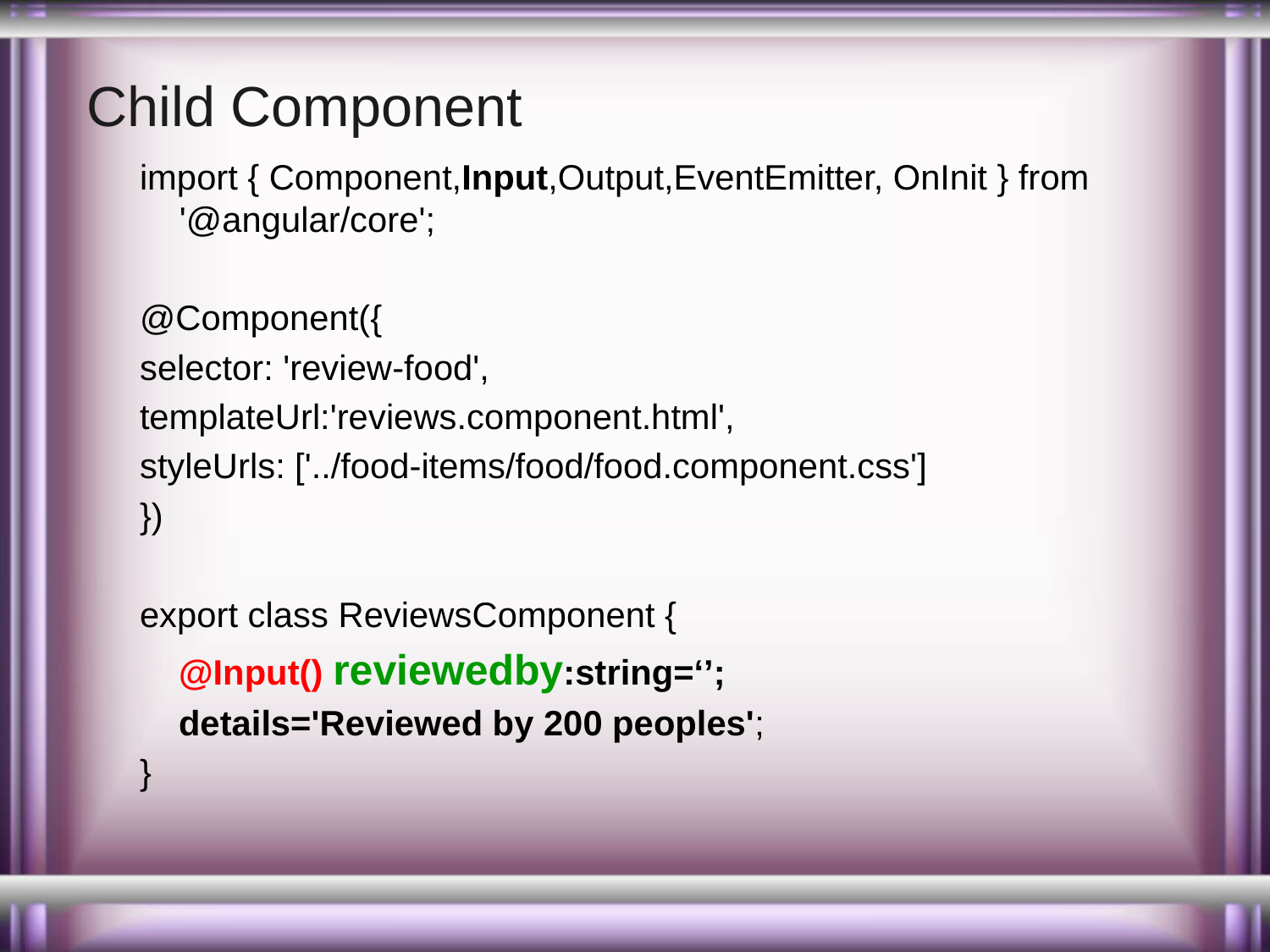

# Child Component
import { Component,Input,Output,EventEmitter, OnInit } from '@angular/core';

@Component({
selector: 'review-food',
templateUrl:'reviews.component.html',
styleUrls: ['../food-items/food/food.component.css']
})

export class ReviewsComponent {
    @Input() reviewedby:string=‘’;
    details='Reviewed by 200 peoples';
}